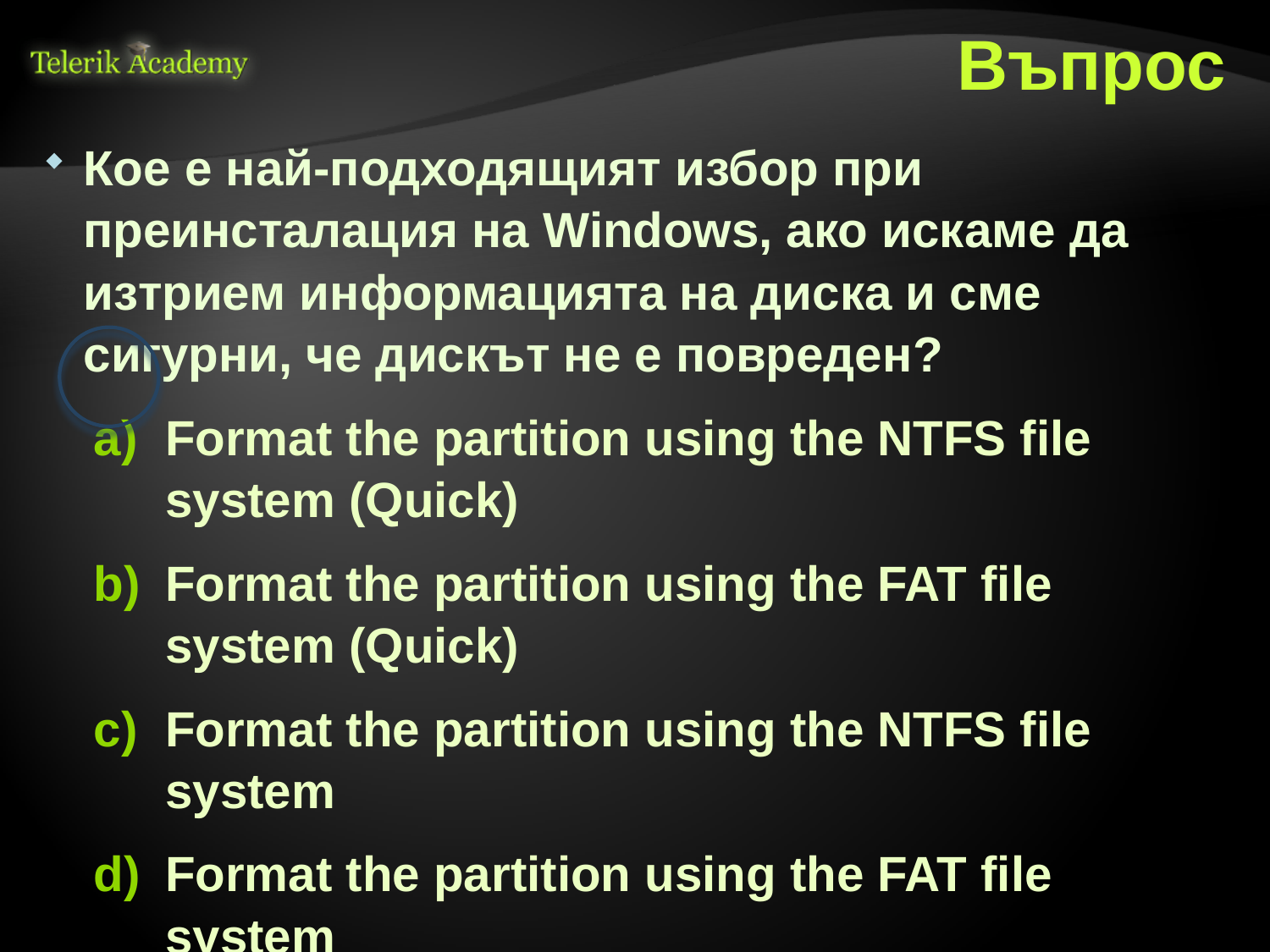

# Въпрос
Кое е най-подходящият избор при преинсталация на Windows, ако искаме да изтрием информацията на диска и сме сигурни, че дискът не е повреден?
Format the partition using the NTFS file system (Quick)
Format the partition using the FAT file system (Quick)
Format the partition using the NTFS file system
Format the partition using the FAT file system
Leave the current file system intact (no changes)